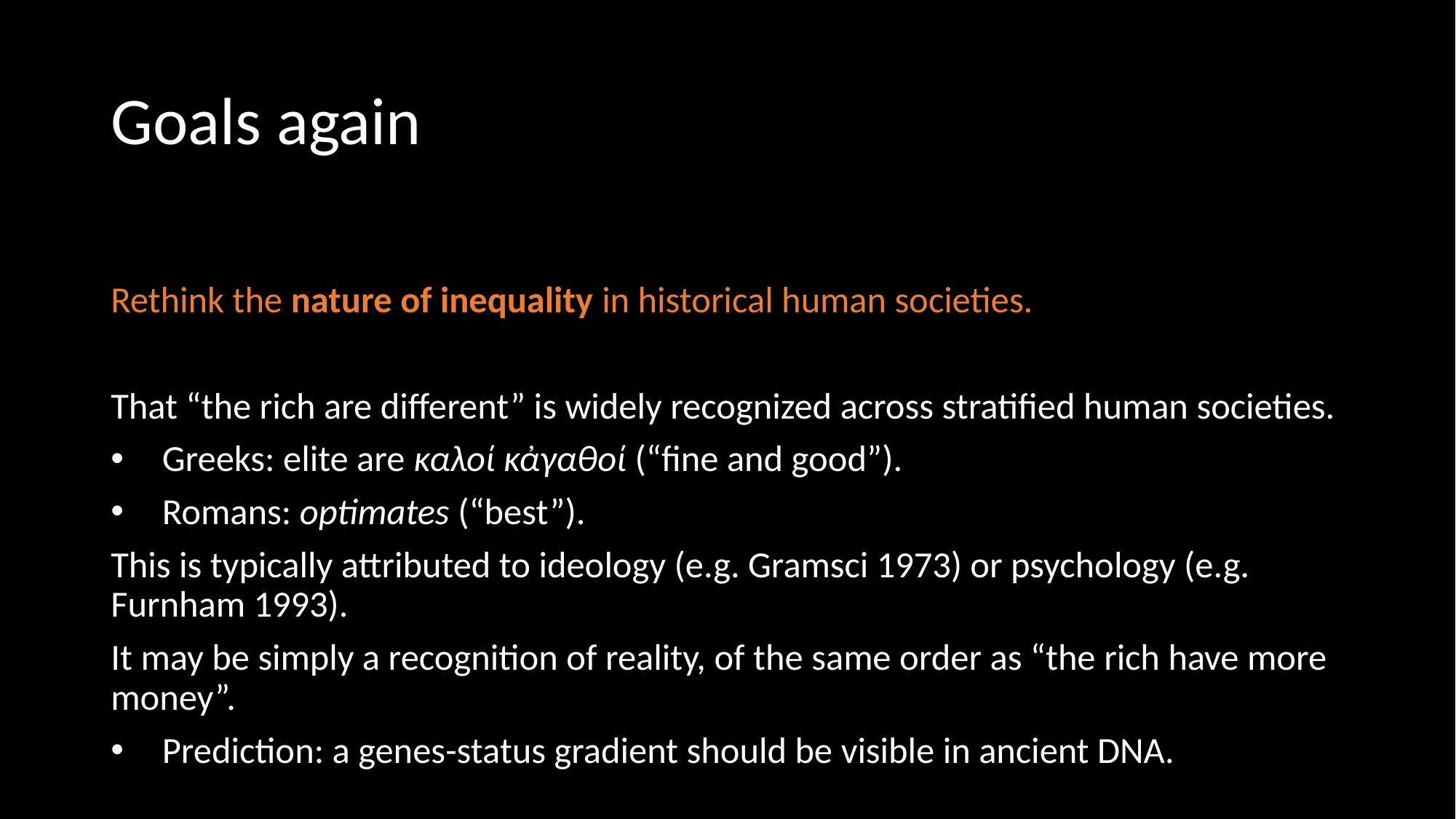

# Goals again

Rethink the nature of inequality in historical human societies.

That “the rich are different” is widely recognized across stratified human societies.
Greeks: elite are καλοί κἀγαθοί (“fine and good”).
Romans: optimates (“best”).
This is typically attributed to ideology (e.g. Gramsci 1973) or psychology (e.g. Furnham 1993).
It may be simply a recognition of reality, of the same order as “the rich have more money”.
Prediction: a genes-status gradient should be visible in ancient DNA.